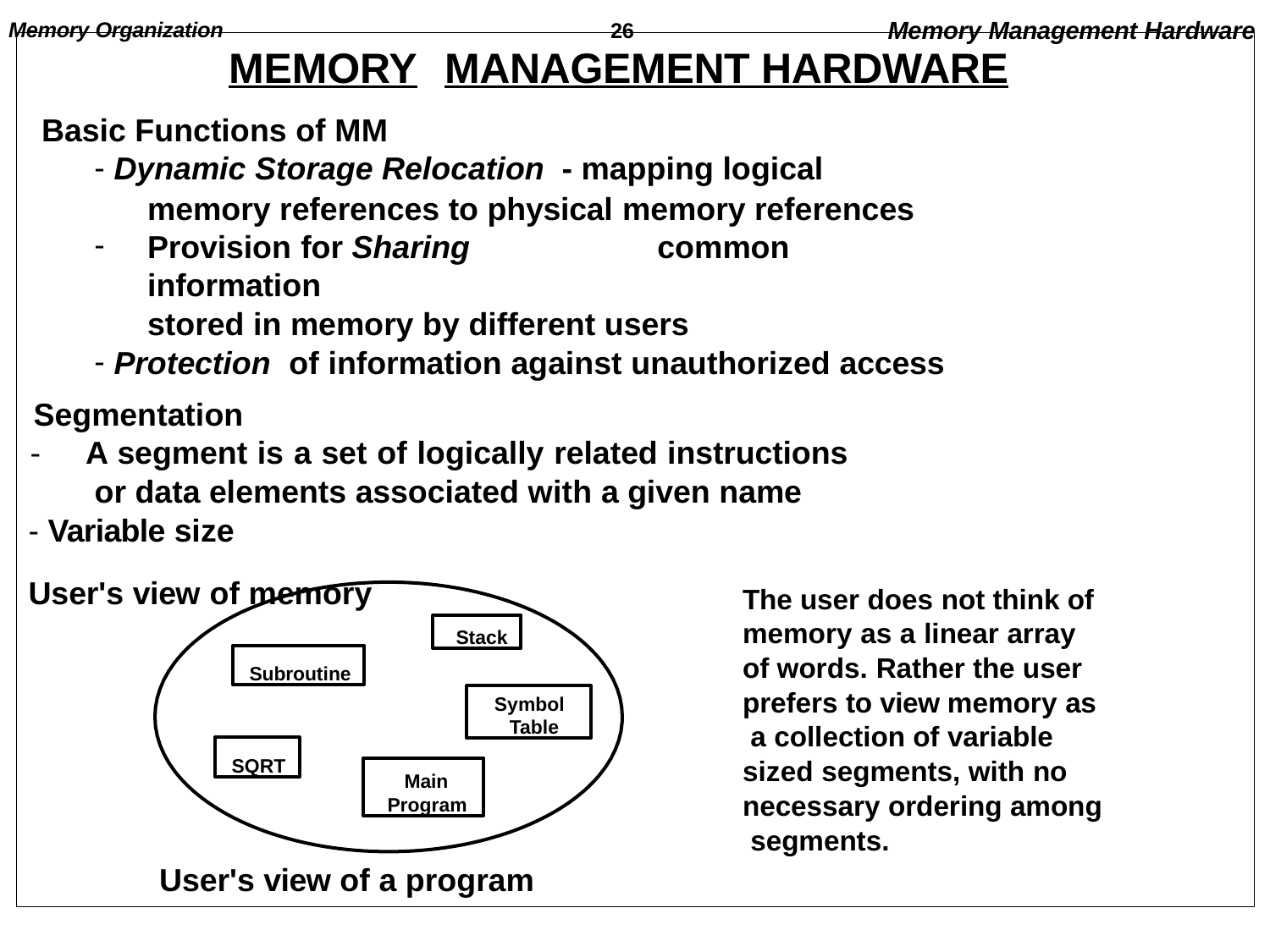

Memory Organization	26	Memory Management Hardware

# MEMORY	MANAGEMENT HARDWARE
Basic Functions of MM
Dynamic Storage Relocation - mapping logical
memory references to physical memory references
Provision for Sharing	common information
stored in memory by different users
Protection of information against unauthorized access
Segmentation
-	A segment is a set of logically related instructions  or data elements associated with a given name
- Variable size
User's view of memory
The user does not think of  memory as a linear array  of words. Rather the user  prefers to view memory as  a collection of variable  sized segments, with no  necessary ordering among  segments.

Stack
Subroutine
Symbol  Table
SQRT
Main
Program
User's view of a program